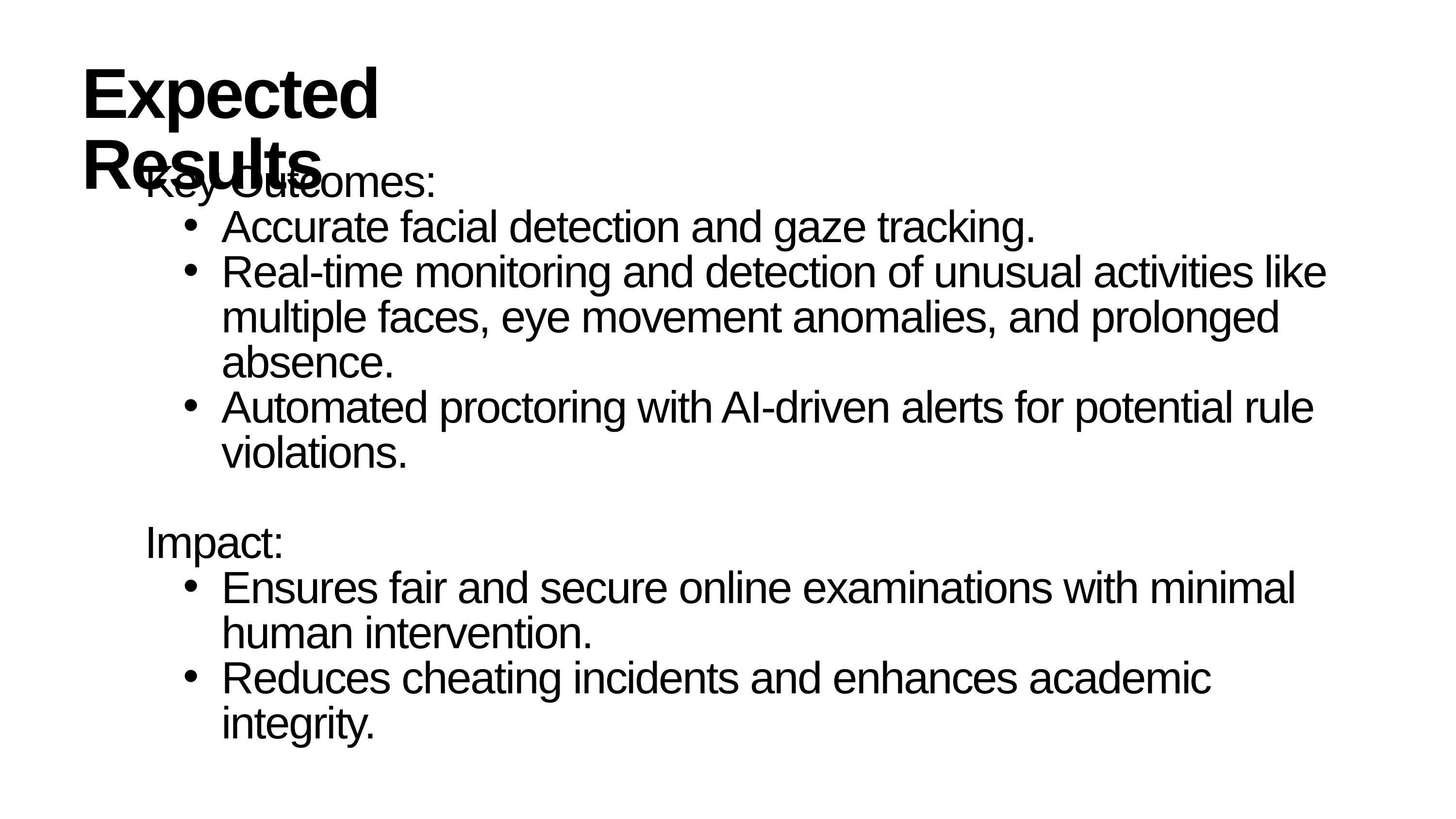

Expected Results
Key Outcomes:
Accurate facial detection and gaze tracking.
Real-time monitoring and detection of unusual activities like multiple faces, eye movement anomalies, and prolonged absence.
Automated proctoring with AI-driven alerts for potential rule violations.

Impact:
Ensures fair and secure online examinations with minimal human intervention.
Reduces cheating incidents and enhances academic integrity.